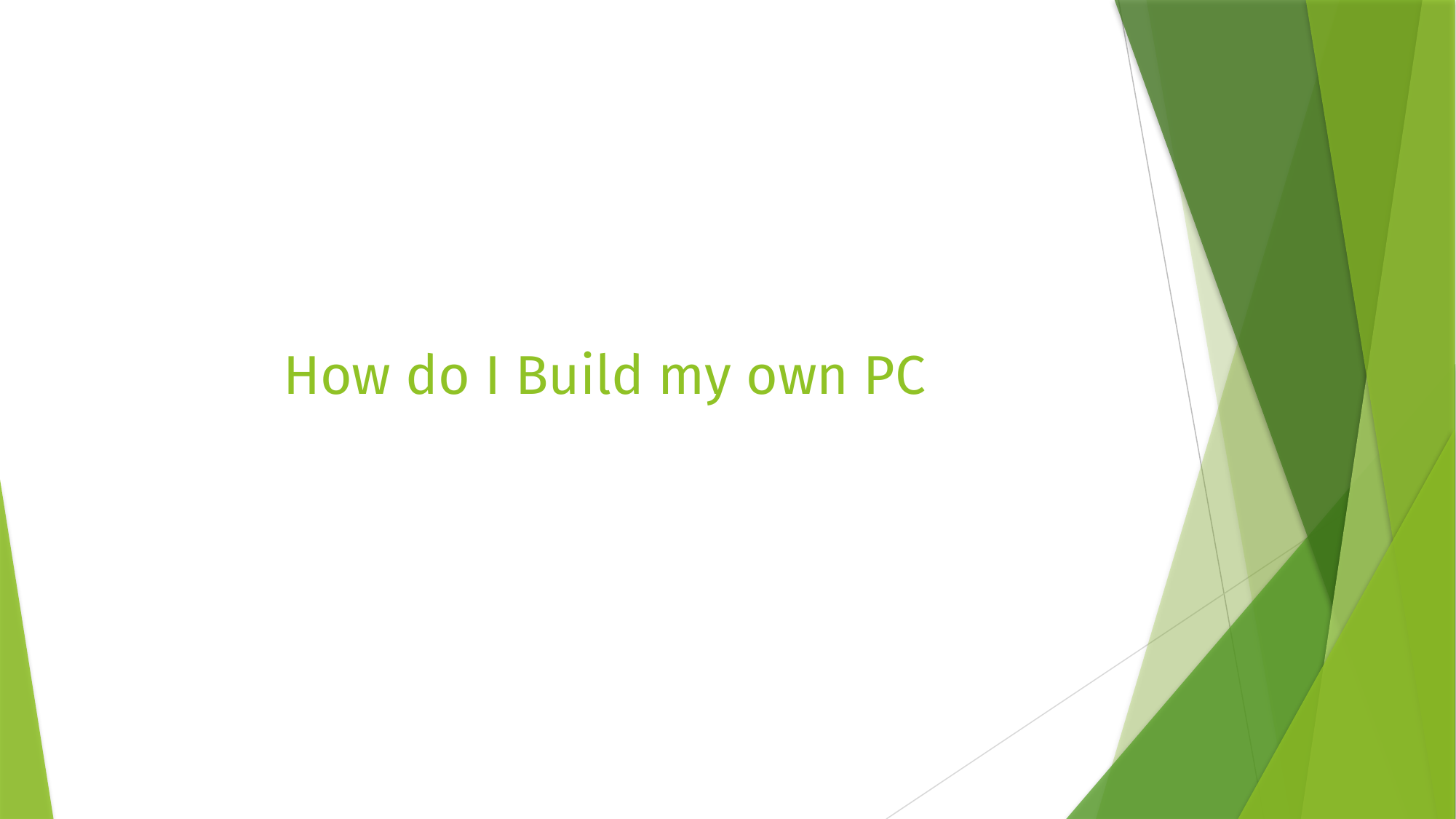

# How do I Build my own PC